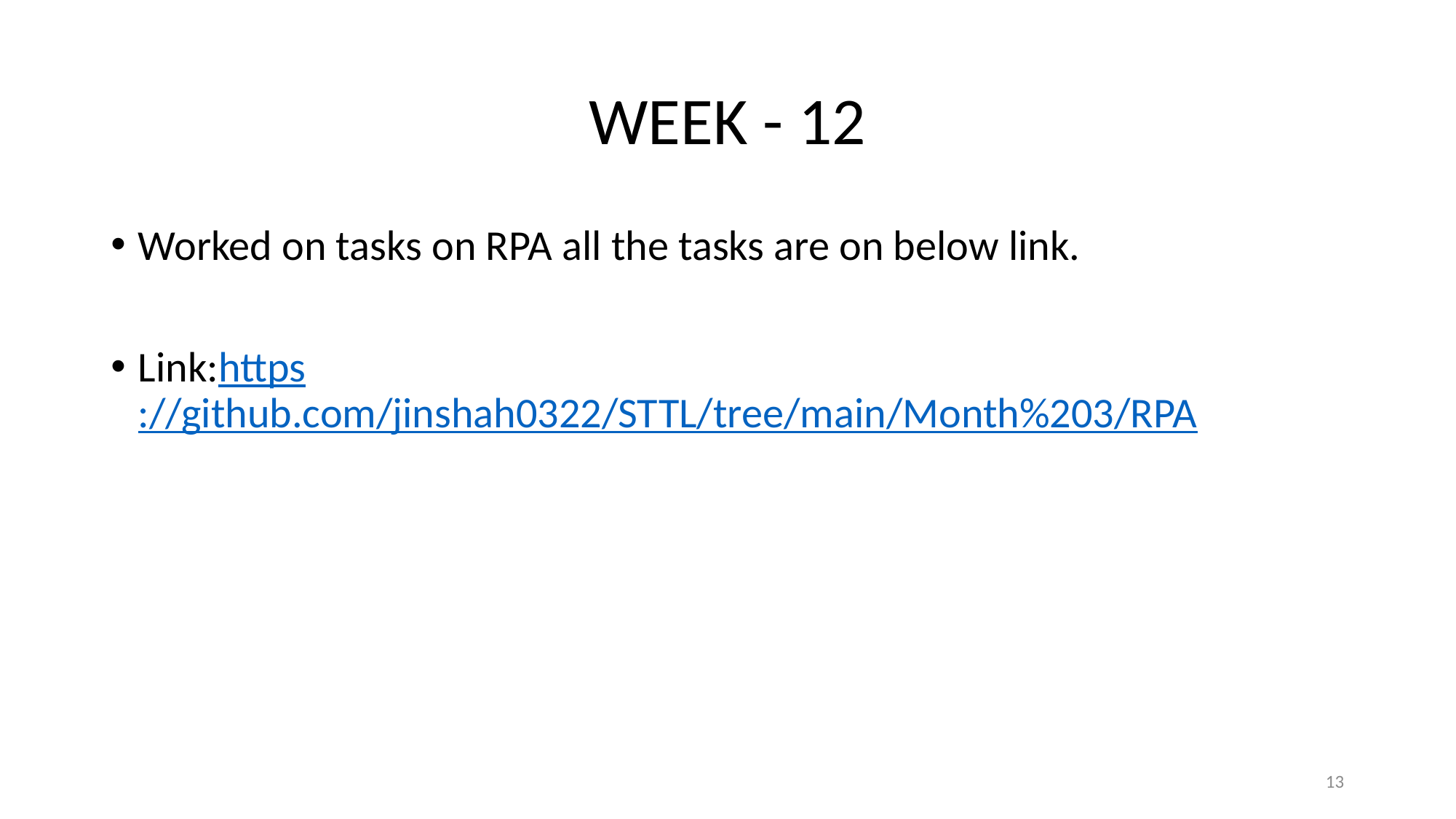

# WEEK - 12
Worked on tasks on RPA all the tasks are on below link.

Link:https://github.com/jinshah0322/STTL/tree/main/Month%203/RPA
13